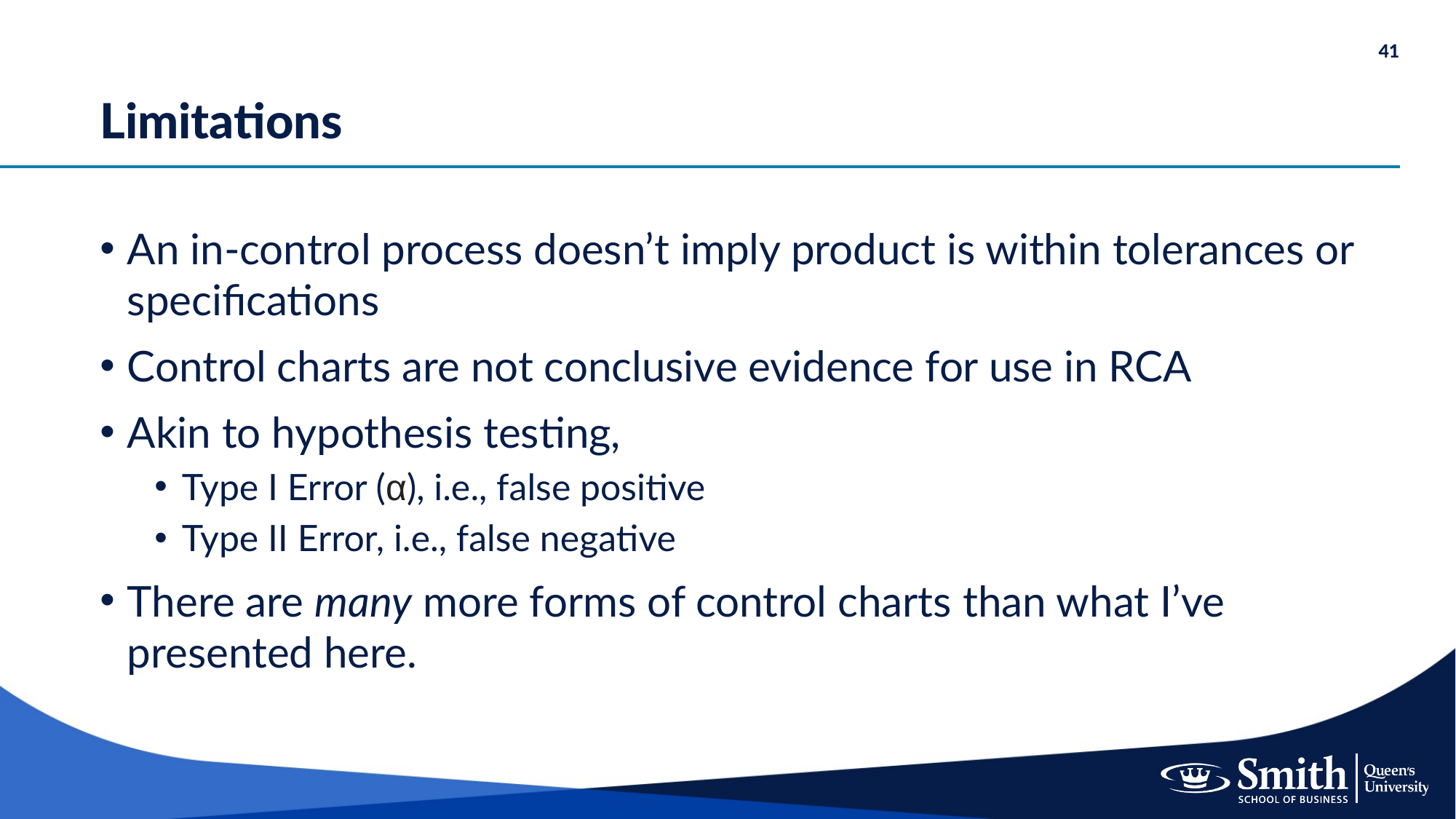

# Limitations
An in-control process doesn’t imply product is within tolerances or specifications
Control charts are not conclusive evidence for use in RCA
Akin to hypothesis testing,
Type I Error (α), i.e., false positive
Type II Error, i.e., false negative
There are many more forms of control charts than what I’ve presented here.